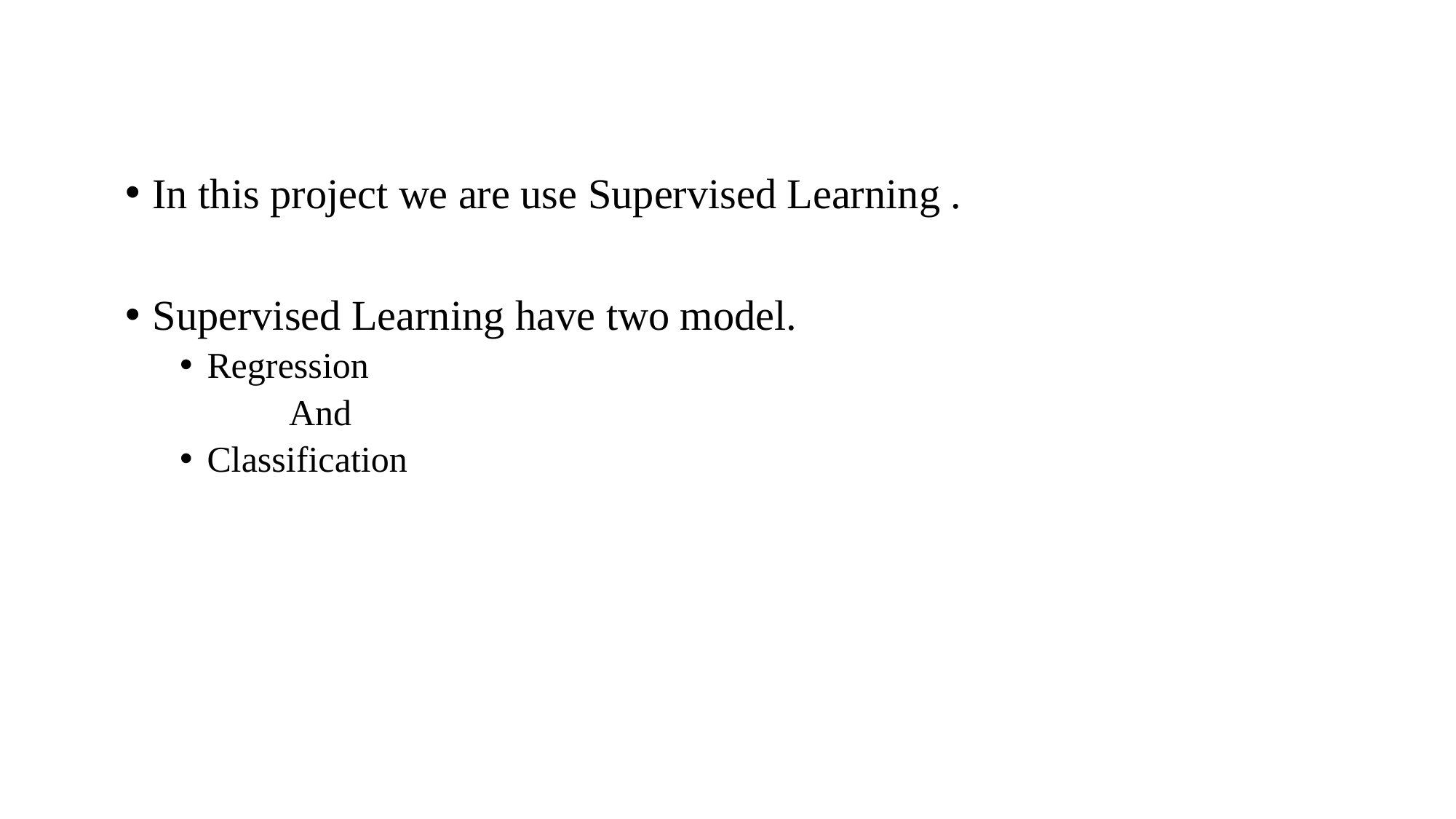

In this project we are use Supervised Learning .

Supervised Learning have two model.
Regression
	And
Classification